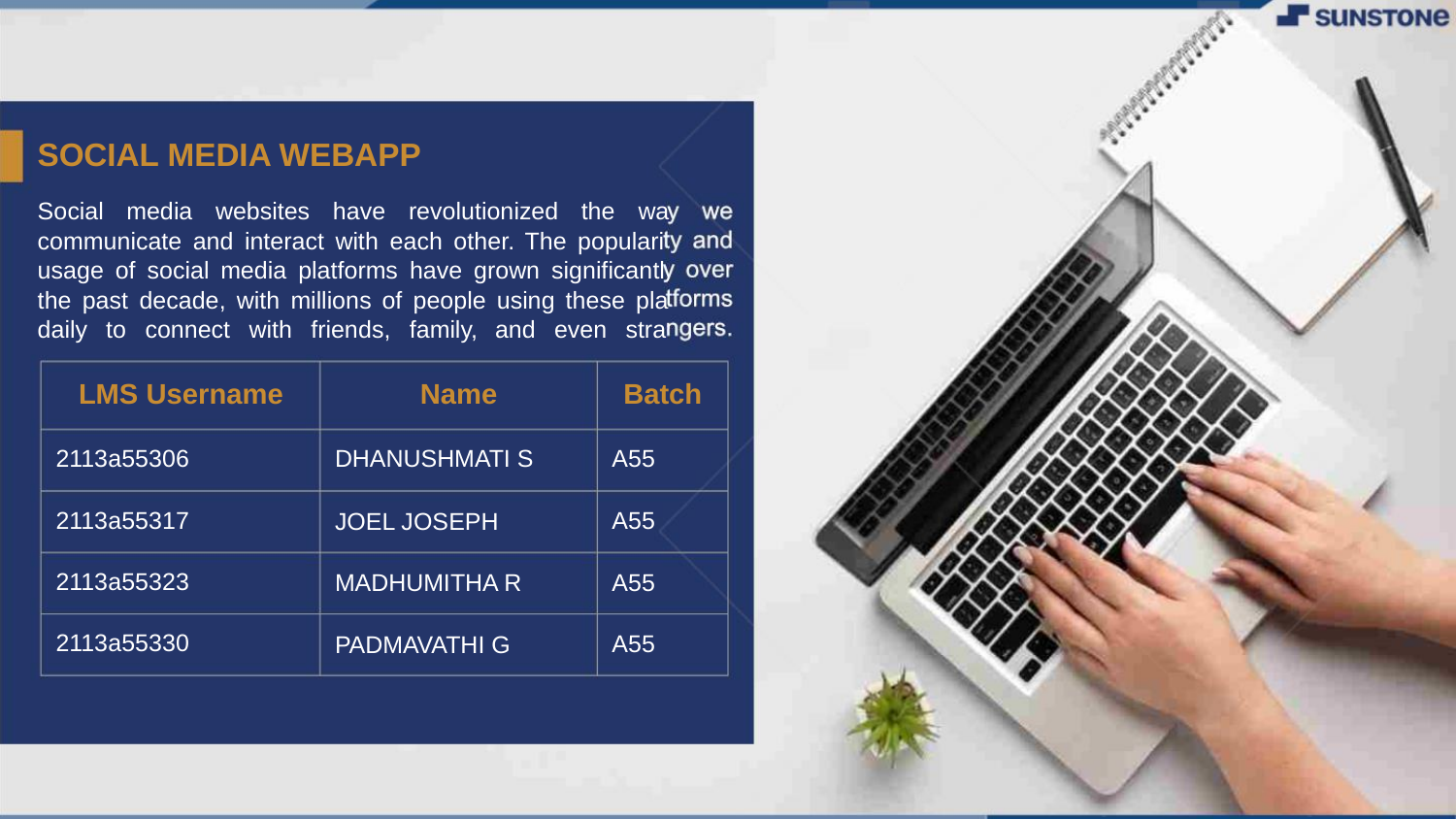

SOCIAL MEDIA WEBAPP
Social media websites have revolutionized the wa
communicate and interact with each other. The populari
usage of social media platforms have grown significantl
the past decade, with millions of people using these pla
daily to connect with friends, family, and even stra
LMS Username
2113a55306
Name
Batch
DHANUSHMATI S
JOEL JOSEPH
MADHUMITHA R
PADMAVATHI G
A55
2113a55317
A55
A55
A55
2113a55323
2113a55330